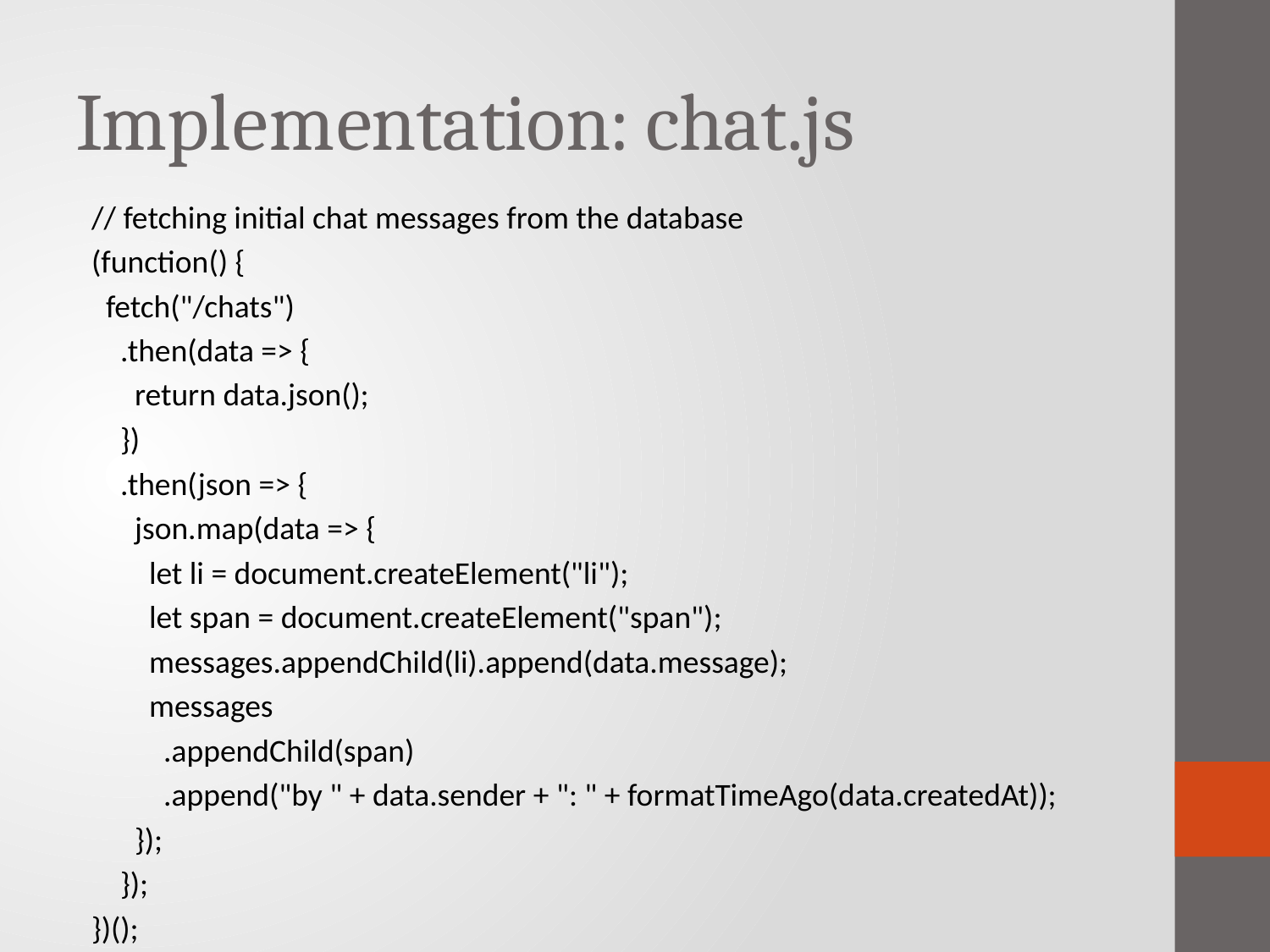

# Implementation: chat.js
// fetching initial chat messages from the database
(function() {
  fetch("/chats")
    .then(data => {
      return data.json();
    })
    .then(json => {
      json.map(data => {
        let li = document.createElement("li");
        let span = document.createElement("span");
        messages.appendChild(li).append(data.message);
        messages
          .appendChild(span)
          .append("by " + data.sender + ": " + formatTimeAgo(data.createdAt));
      });
    });
})();